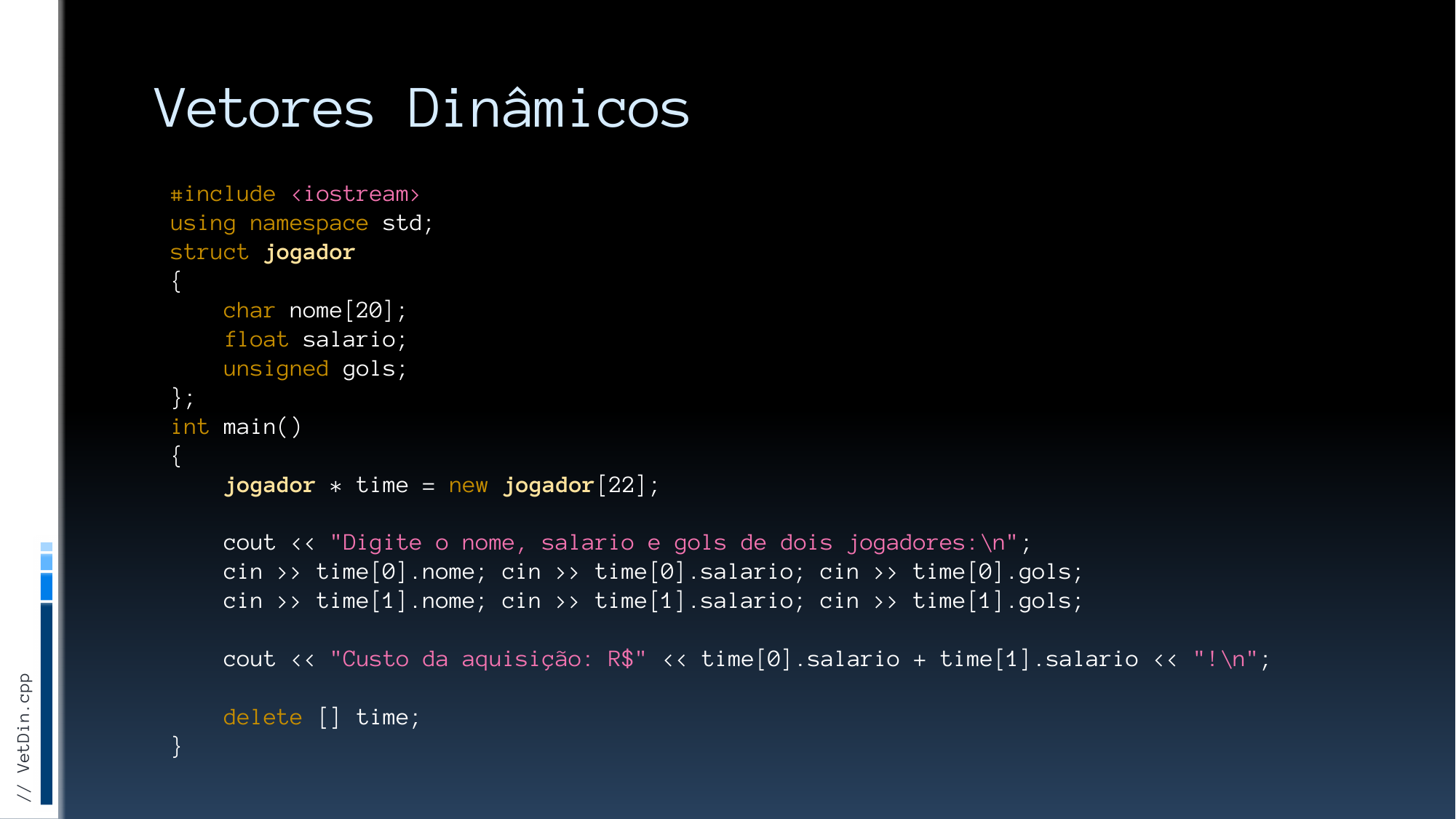

# Vetores Dinâmicos
#include <iostream>
using namespace std;
struct jogador
{
    char nome[20];
    float salario;
    unsigned gols;
};
int main()
{
    jogador * time = new jogador[22];

    cout << "Digite o nome, salario e gols de dois jogadores:\n";
    cin >> time[0].nome; cin >> time[0].salario; cin >> time[0].gols;
    cin >> time[1].nome; cin >> time[1].salario; cin >> time[1].gols;

    cout << "Custo da aquisição: R$" << time[0].salario + time[1].salario << "!\n";

    delete [] time;
}
// VetDin.cpp